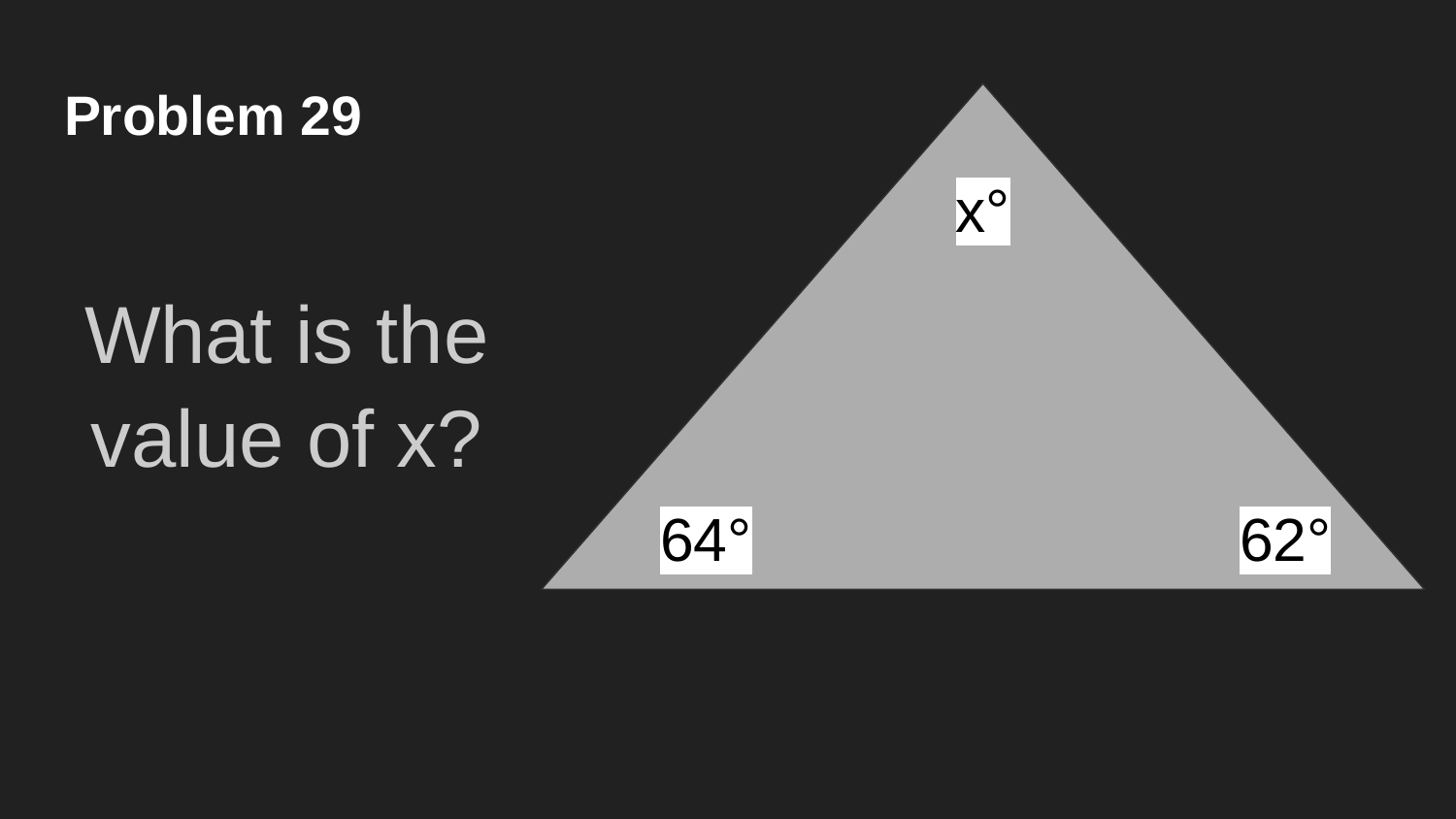

# Problem 29

x°
What is the value of x?
64°
62°